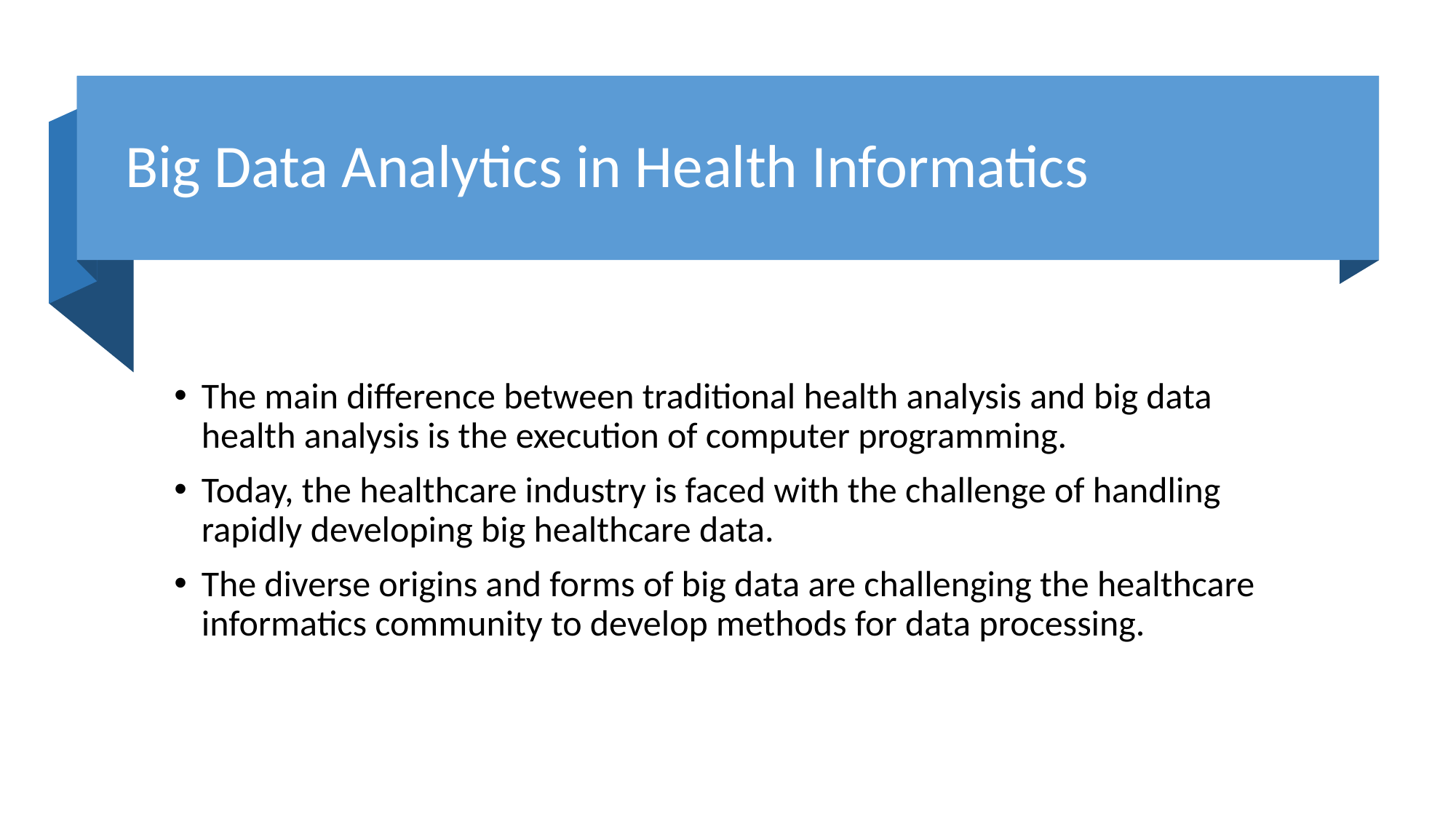

# Big Data Analytics in Health Informatics

The main difference between traditional health analysis and big data health analysis is the execution of computer programming.
Today, the healthcare industry is faced with the challenge of handling rapidly developing big healthcare data.
The diverse origins and forms of big data are challenging the healthcare informatics community to develop methods for data processing.